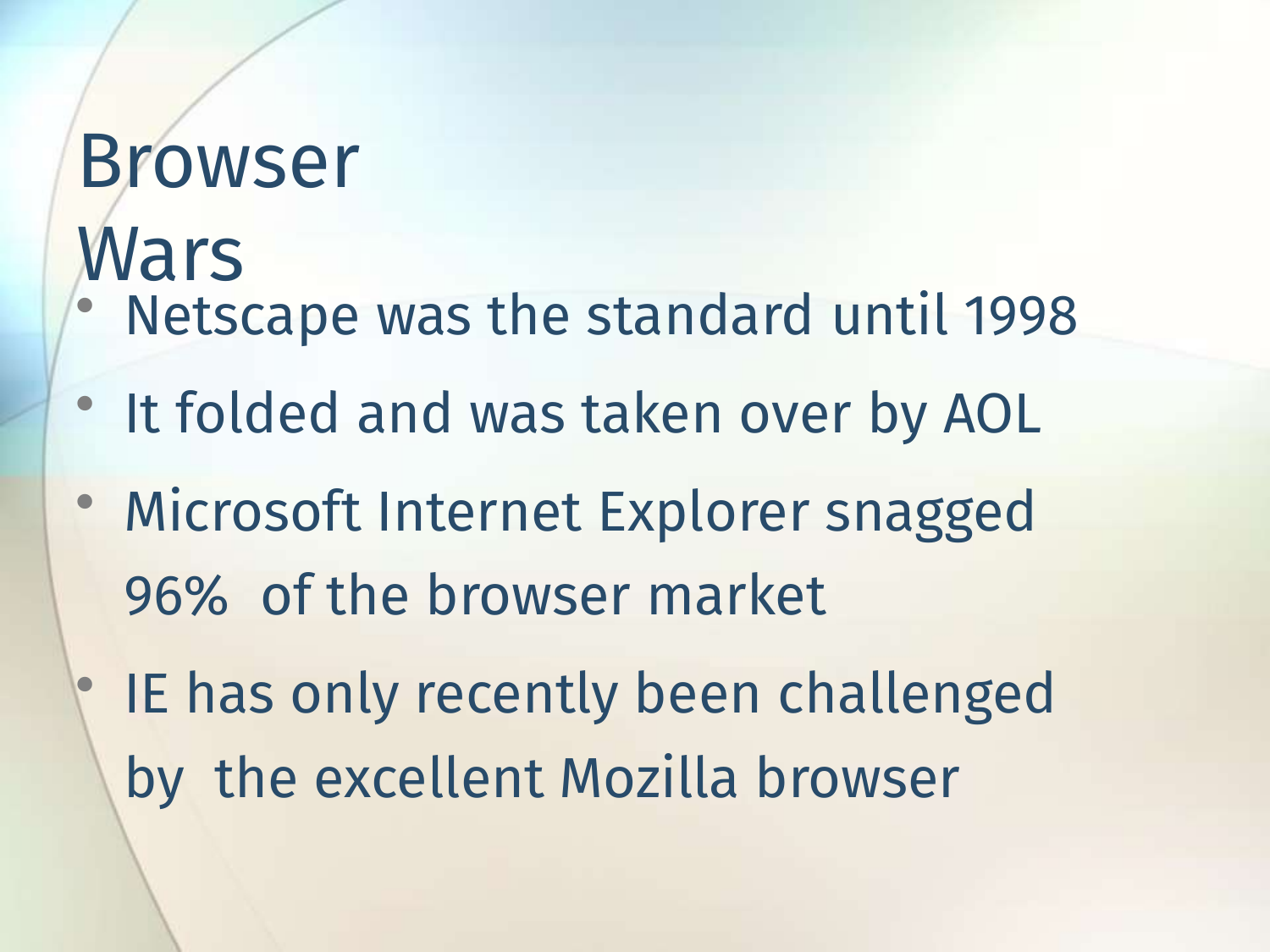

# Browser Wars
Netscape was the standard until 1998
It folded and was taken over by AOL
Microsoft Internet Explorer snagged 96%  of the browser market
IE has only recently been challenged by  the excellent Mozilla browser